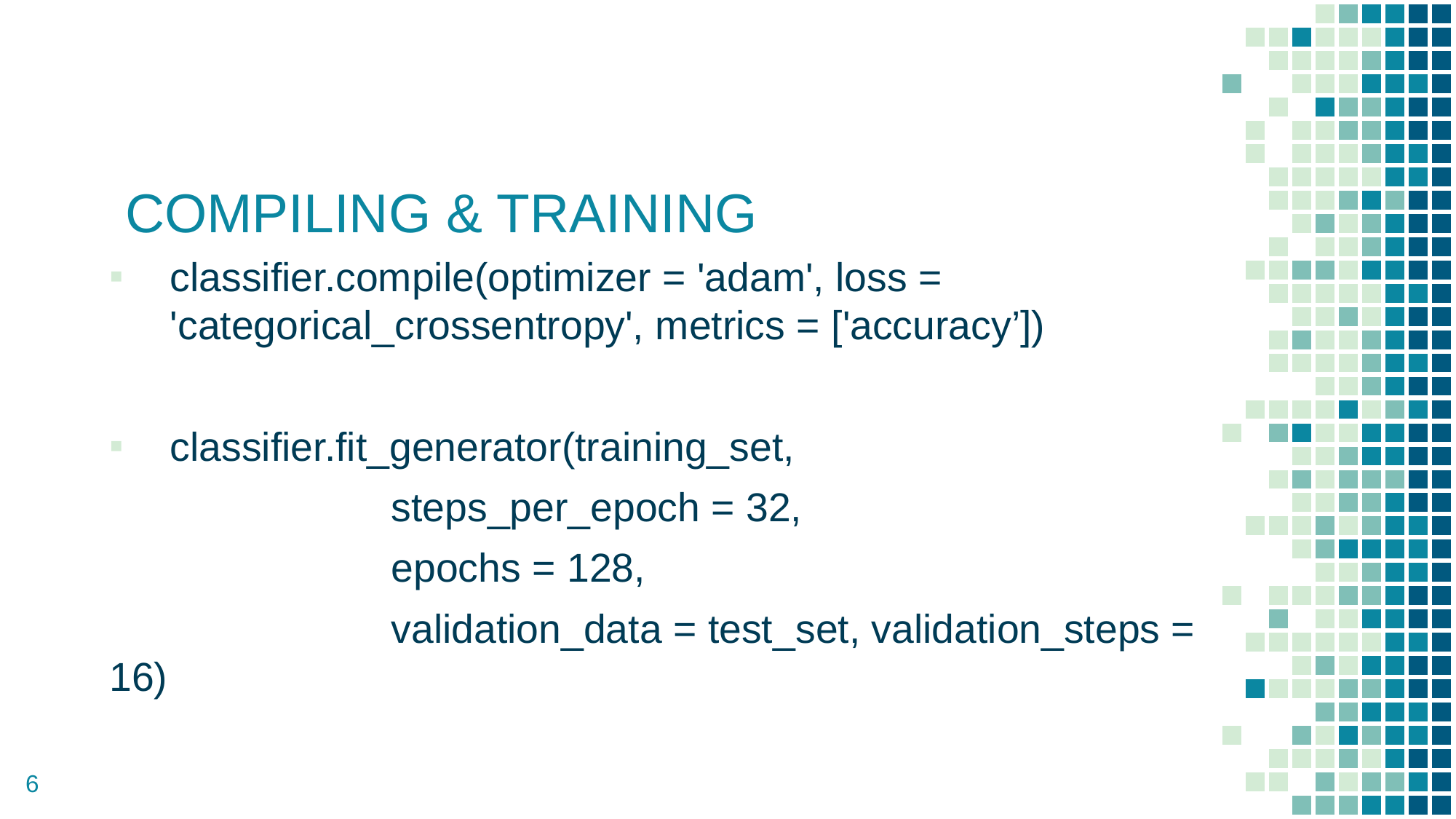

# COMPILING & TRAINING
classifier.compile(optimizer = 'adam', loss = 'categorical_crossentropy', metrics = ['accuracy’])

classifier.fit_generator(training_set,
                         steps_per_epoch = 32,
                         epochs = 128,
                         validation_data = test_set, validation_steps = 16)
6